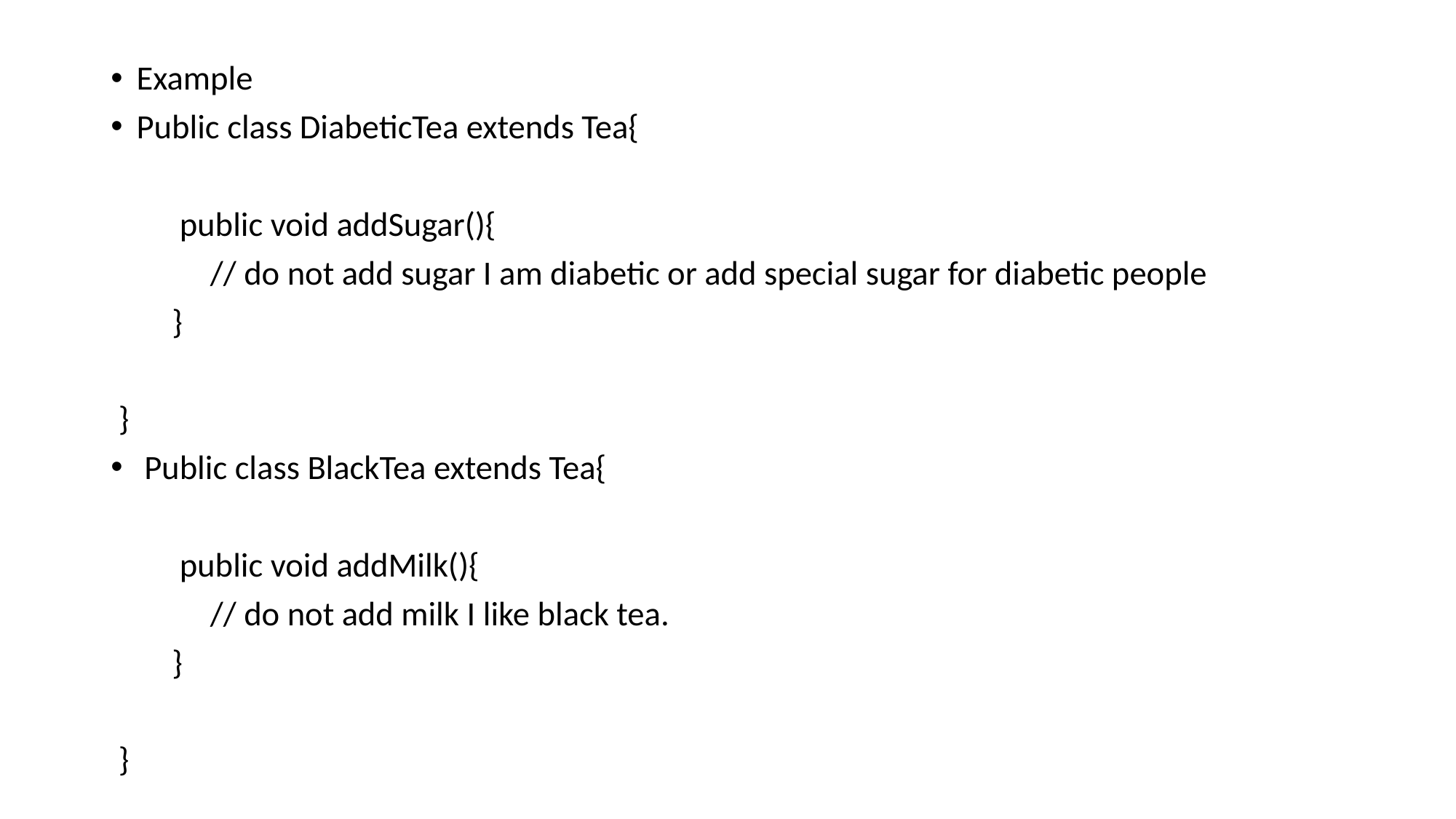

Example
Public class DiabeticTea extends Tea{

         public void addSugar(){
             // do not add sugar I am diabetic or add special sugar for diabetic people
        }

 }
 Public class BlackTea extends Tea{

         public void addMilk(){
             // do not add milk I like black tea.
        }

 }